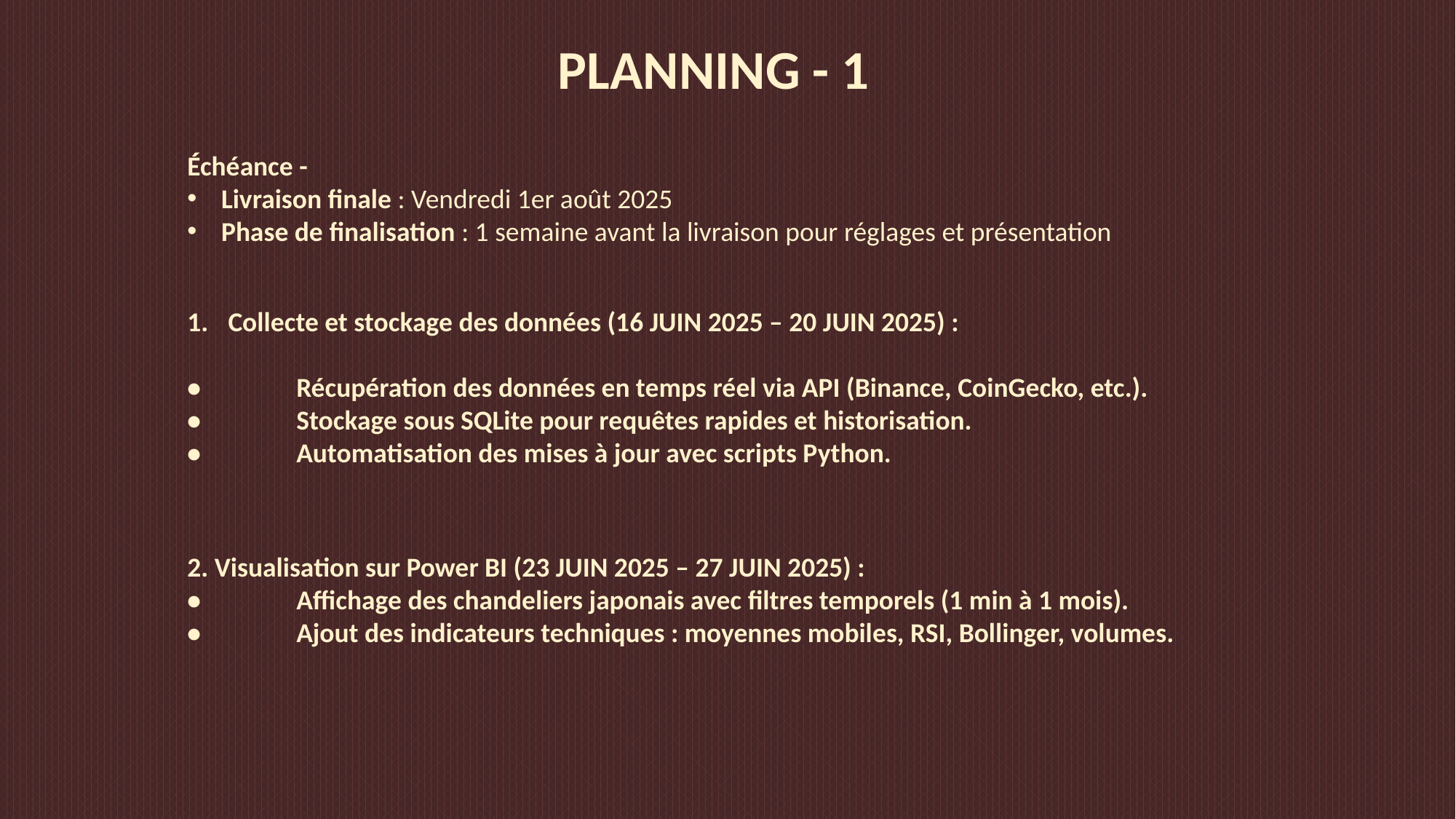

PLANNING - 1
Échéance -
Livraison finale : Vendredi 1er août 2025
Phase de finalisation : 1 semaine avant la livraison pour réglages et présentation

Collecte et stockage des données (16 JUIN 2025 – 20 JUIN 2025) :

•	Récupération des données en temps réel via API (Binance, CoinGecko, etc.).
•	Stockage sous SQLite pour requêtes rapides et historisation.
•	Automatisation des mises à jour avec scripts Python.

2. Visualisation sur Power BI (23 JUIN 2025 – 27 JUIN 2025) :
•	Affichage des chandeliers japonais avec filtres temporels (1 min à 1 mois).
•	Ajout des indicateurs techniques : moyennes mobiles, RSI, Bollinger, volumes.